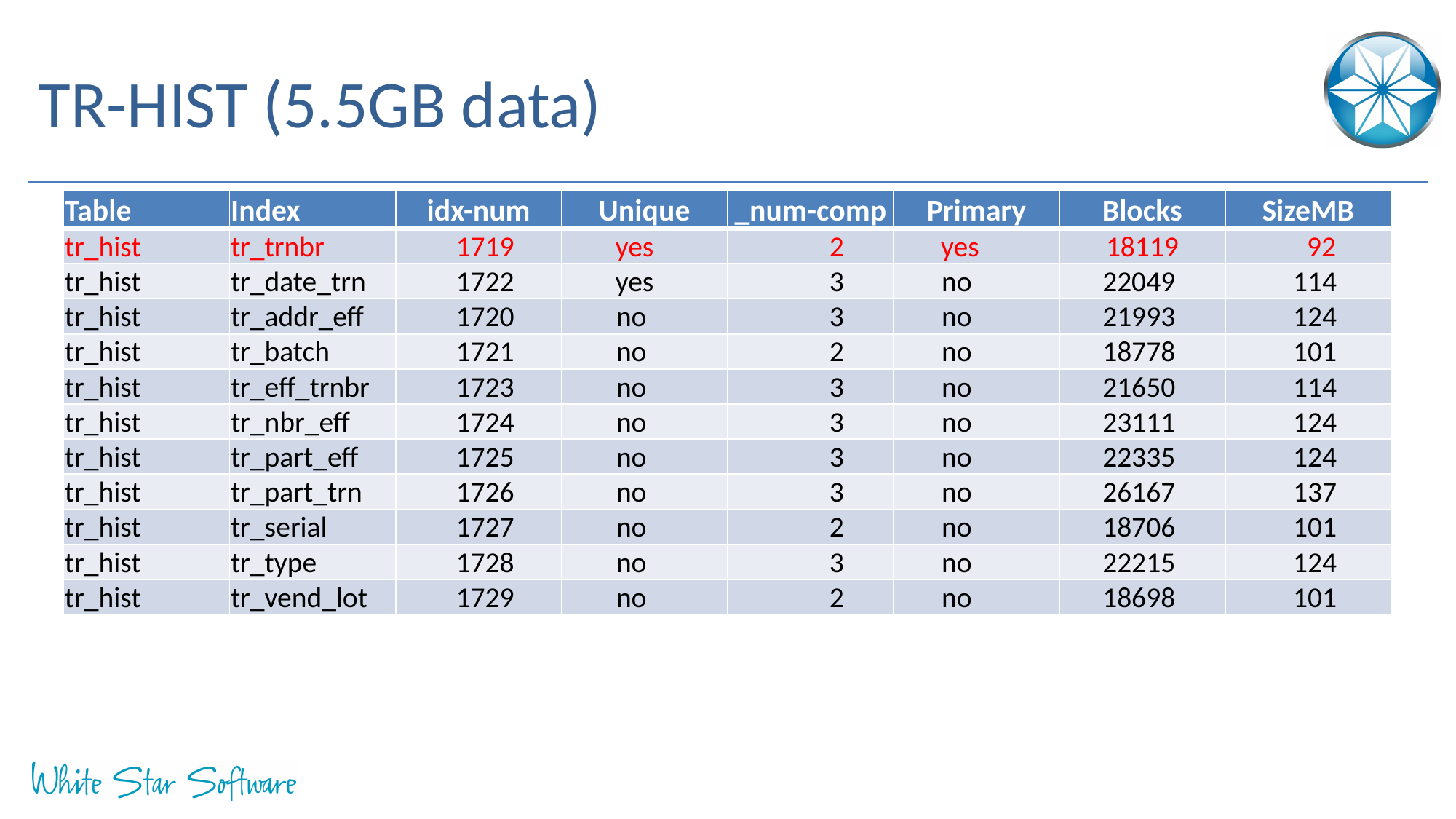

# TR-HIST (5.5GB data)
| Table | Index | idx-num | Unique | \_num-comp | Primary | Blocks | SizeMB |
| --- | --- | --- | --- | --- | --- | --- | --- |
| tr\_hist | tr\_trnbr | 1719 | yes | 2 | yes | 18119 | 92 |
| tr\_hist | tr\_date\_trn | 1722 | yes | 3 | no | 22049 | 114 |
| tr\_hist | tr\_addr\_eff | 1720 | no | 3 | no | 21993 | 124 |
| tr\_hist | tr\_batch | 1721 | no | 2 | no | 18778 | 101 |
| tr\_hist | tr\_eff\_trnbr | 1723 | no | 3 | no | 21650 | 114 |
| tr\_hist | tr\_nbr\_eff | 1724 | no | 3 | no | 23111 | 124 |
| tr\_hist | tr\_part\_eff | 1725 | no | 3 | no | 22335 | 124 |
| tr\_hist | tr\_part\_trn | 1726 | no | 3 | no | 26167 | 137 |
| tr\_hist | tr\_serial | 1727 | no | 2 | no | 18706 | 101 |
| tr\_hist | tr\_type | 1728 | no | 3 | no | 22215 | 124 |
| tr\_hist | tr\_vend\_lot | 1729 | no | 2 | no | 18698 | 101 |